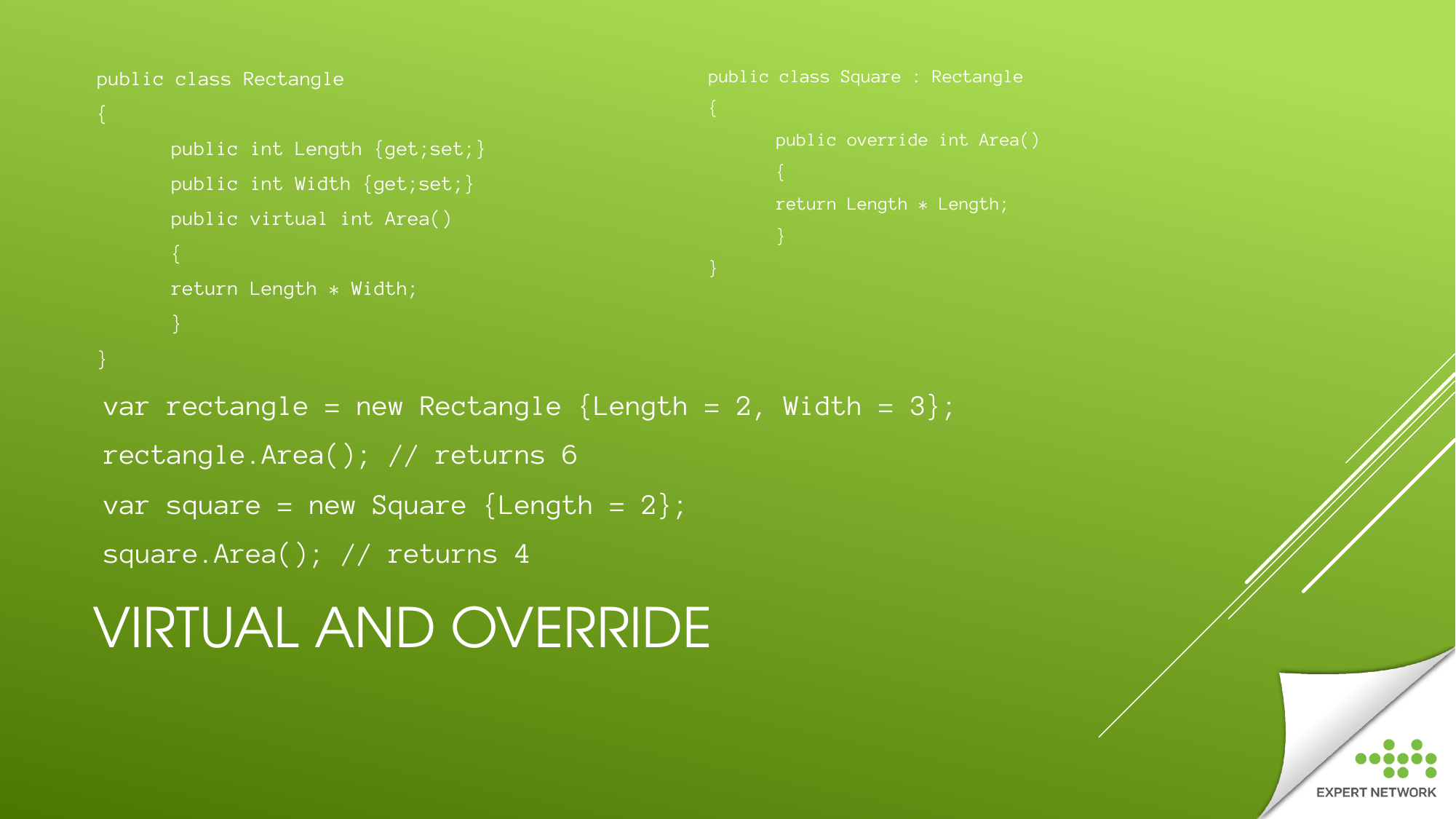

public class Square : Rectangle
{
	public override int Area()
	{
		return Length * Length;
	}
}
public class Rectangle
{
   	public int Length {get;set;}
	public int Width {get;set;}
	public virtual int Area()
	{
		return Length * Width;
	}
}
var rectangle = new Rectangle {Length = 2, Width = 3};
rectangle.Area(); // returns 6
var square = new Square {Length = 2};
square.Area(); // returns 4

# Virtual and override